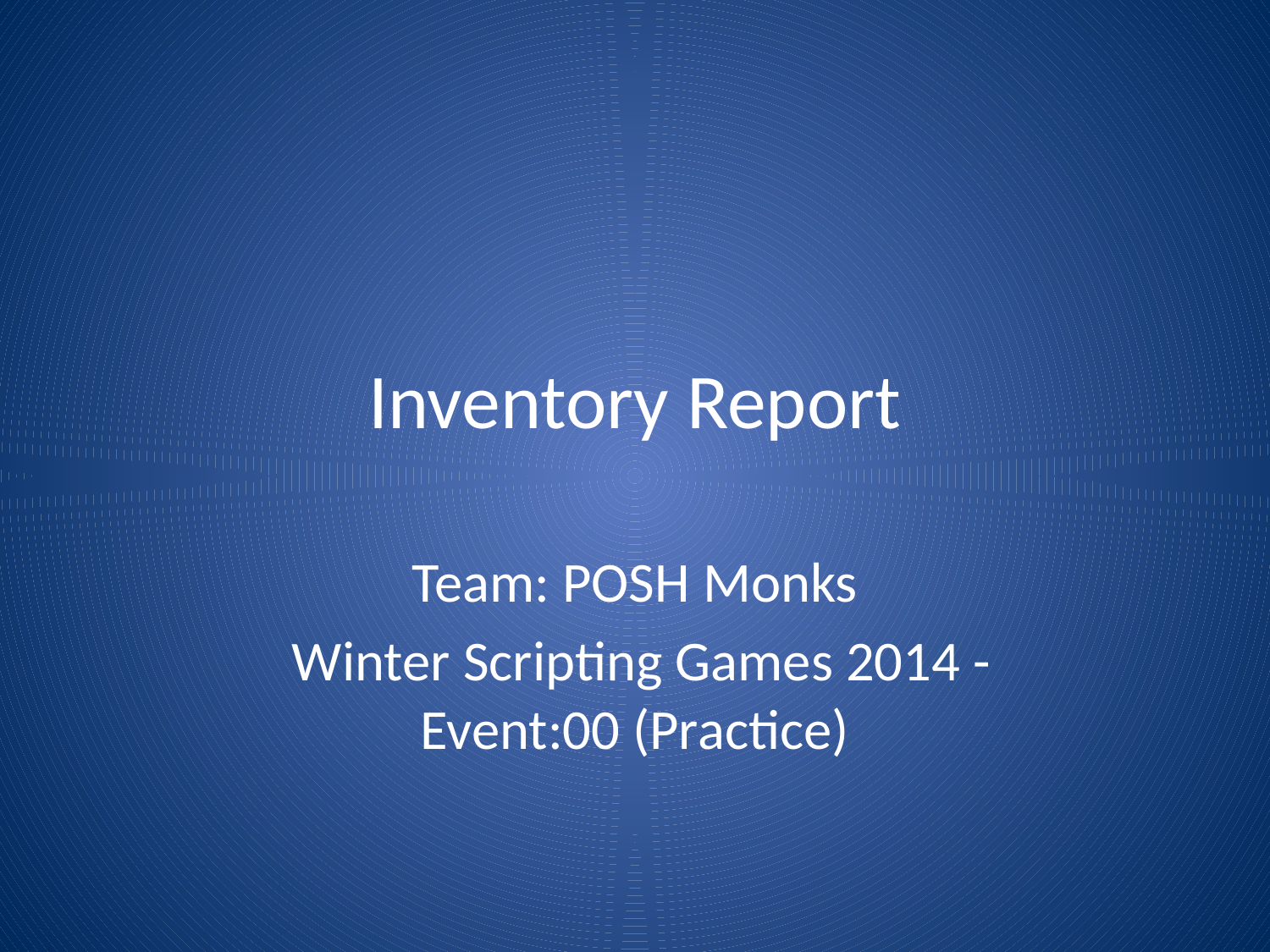

# Inventory Report
Team: POSH Monks
 Winter Scripting Games 2014 - Event:00 (Practice)